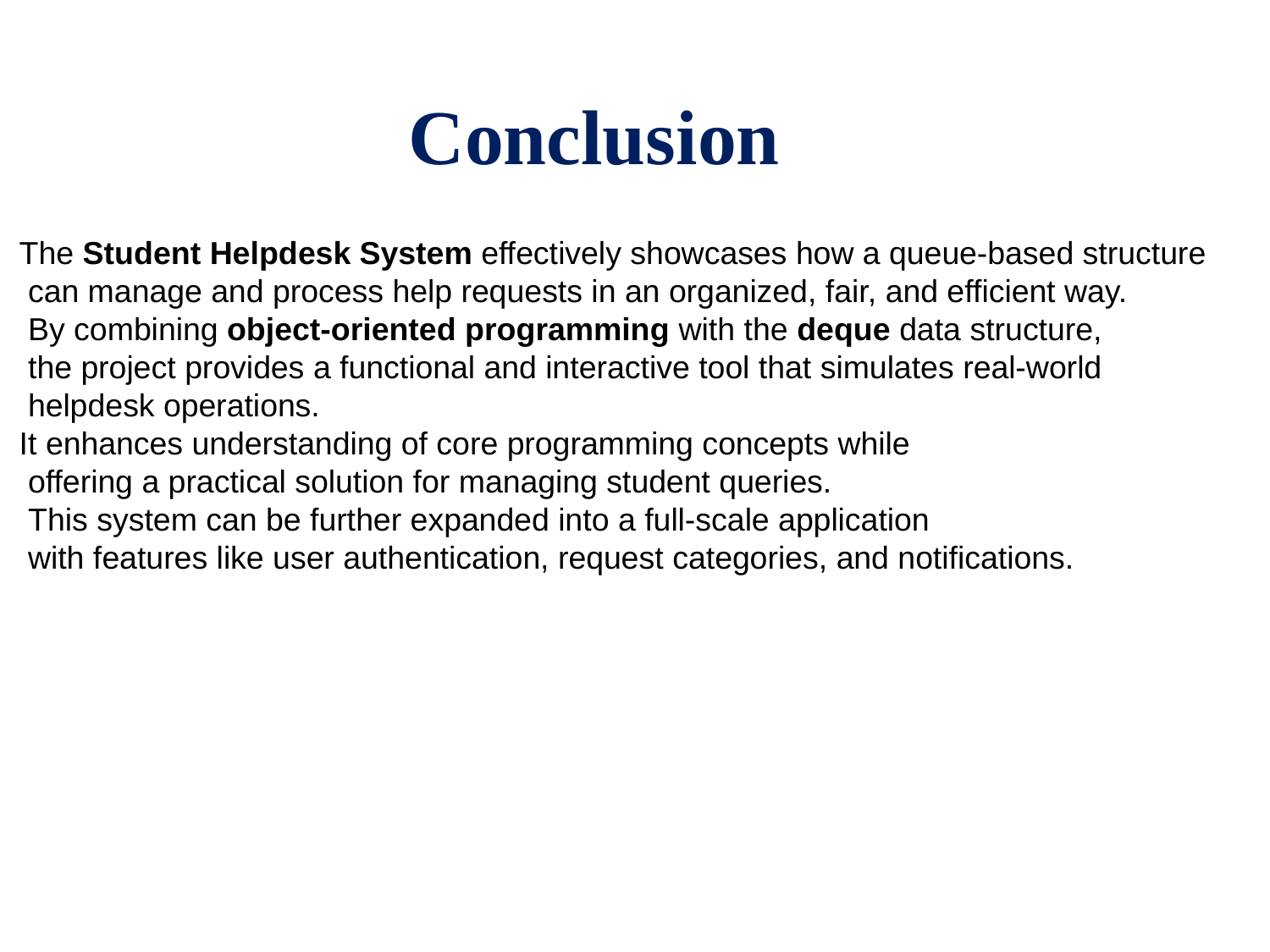

Conclusion
The Student Helpdesk System effectively showcases how a queue-based structure
 can manage and process help requests in an organized, fair, and efficient way.
 By combining object-oriented programming with the deque data structure,
 the project provides a functional and interactive tool that simulates real-world
 helpdesk operations.
It enhances understanding of core programming concepts while
 offering a practical solution for managing student queries.
 This system can be further expanded into a full-scale application
 with features like user authentication, request categories, and notifications.